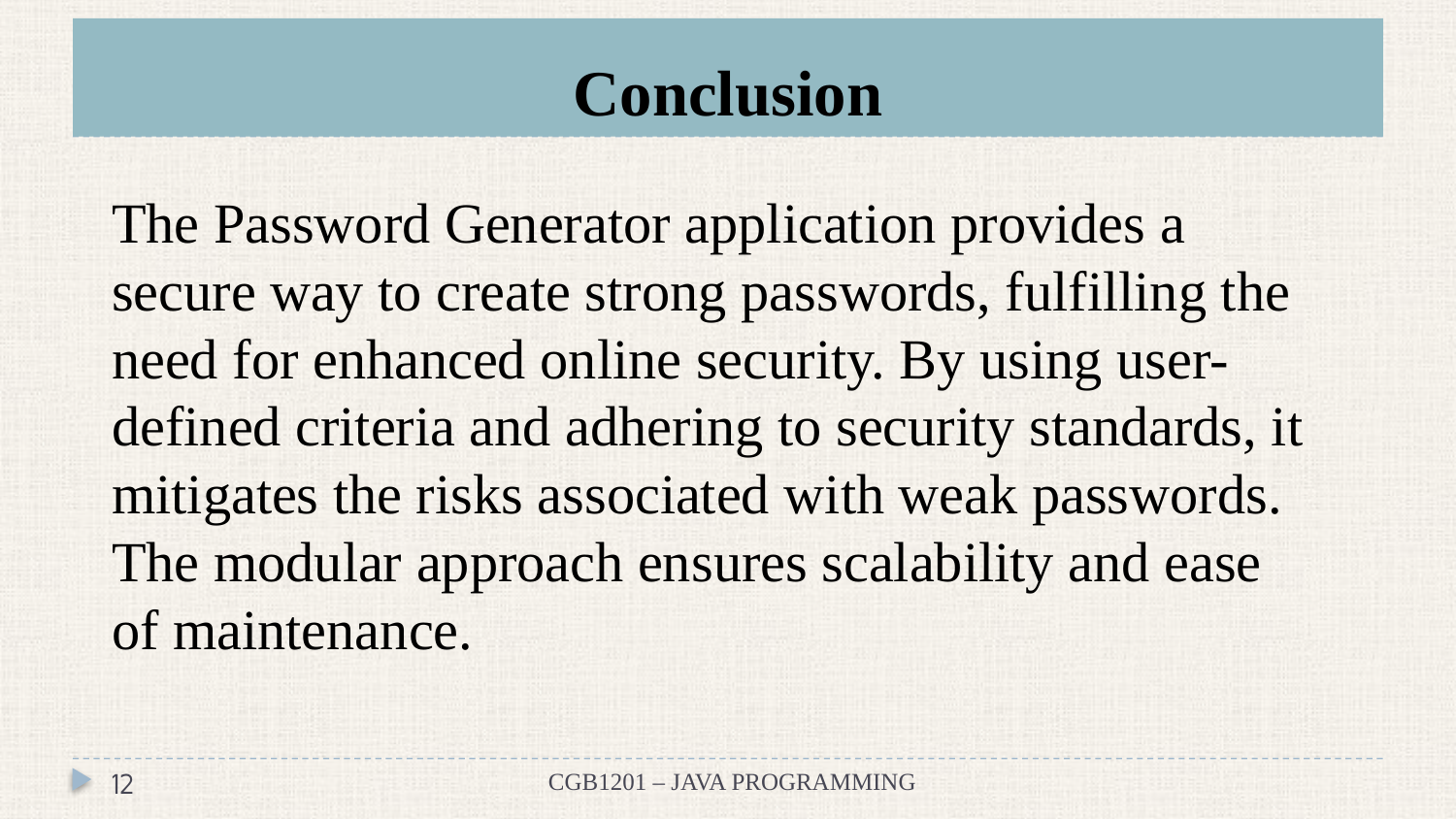

# Conclusion
The Password Generator application provides a secure way to create strong passwords, fulfilling the need for enhanced online security. By using user-defined criteria and adhering to security standards, it mitigates the risks associated with weak passwords. The modular approach ensures scalability and ease of maintenance.
12
CGB1201 – JAVA PROGRAMMING